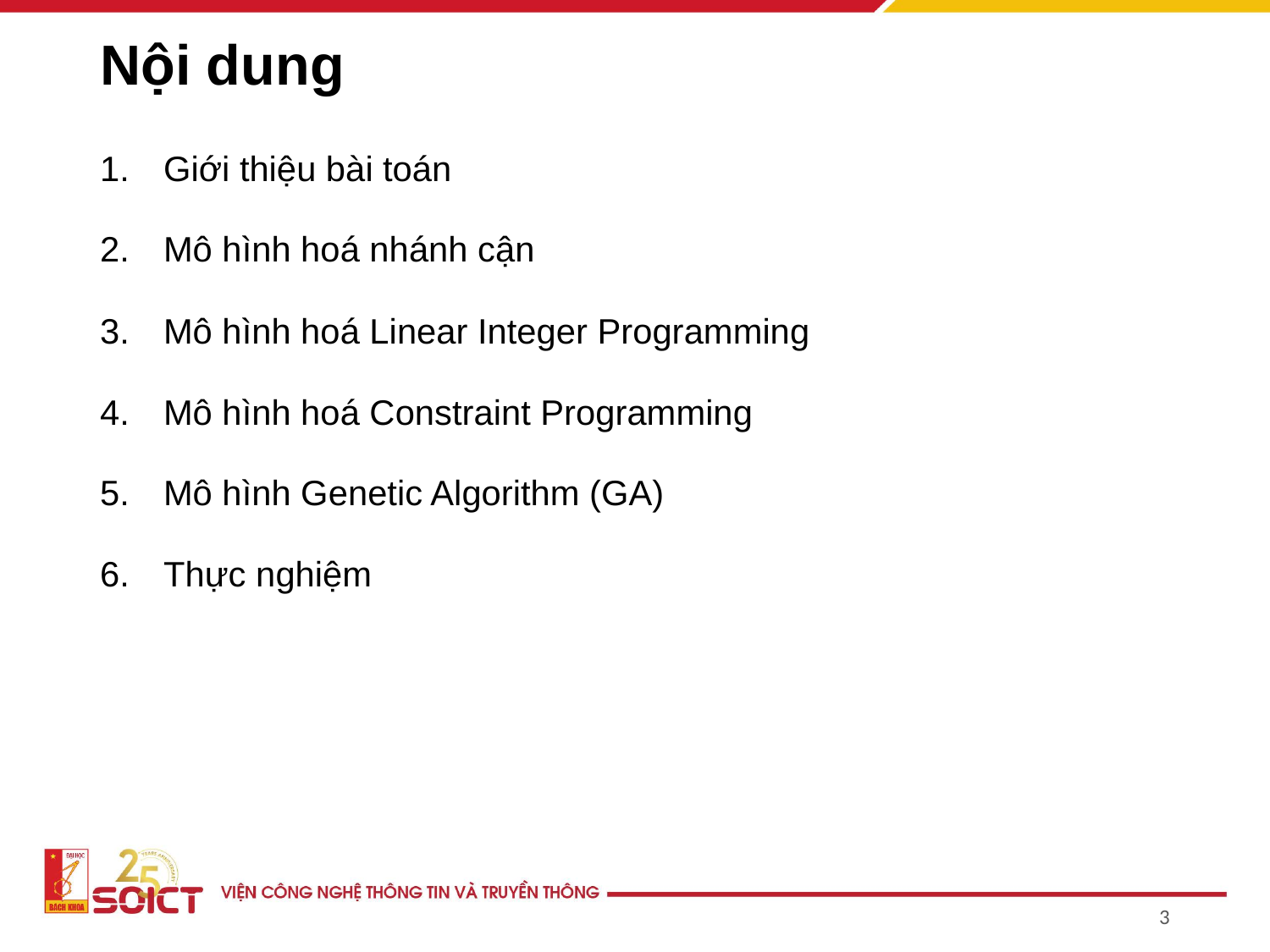

# Nội dung
Giới thiệu bài toán
Mô hình hoá nhánh cận
Mô hình hoá Linear Integer Programming
Mô hình hoá Constraint Programming
Mô hình Genetic Algorithm (GA)
Thực nghiệm
3